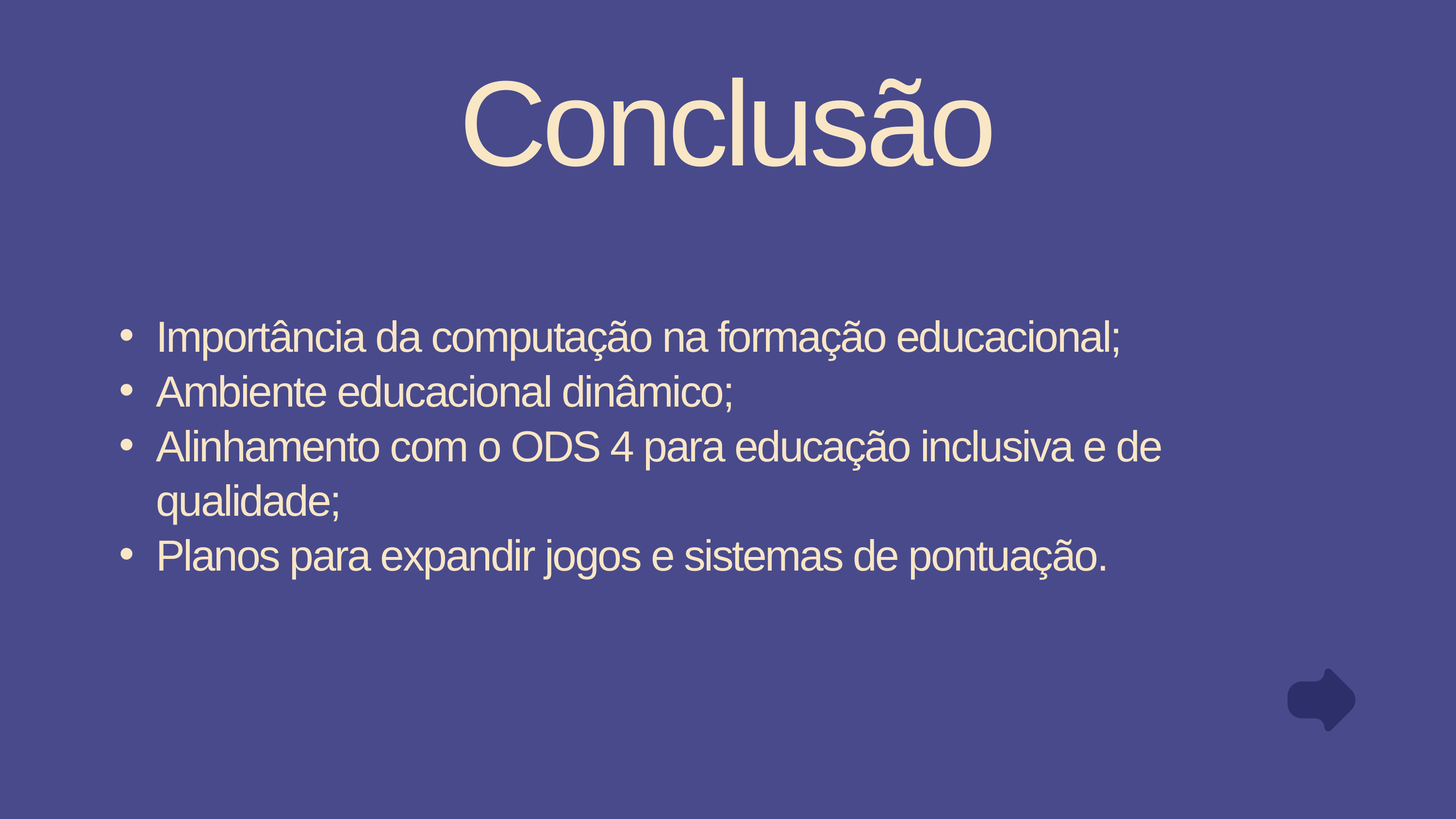

Conclusão
Importância da computação na formação educacional;
Ambiente educacional dinâmico;
Alinhamento com o ODS 4 para educação inclusiva e de qualidade;
Planos para expandir jogos e sistemas de pontuação.